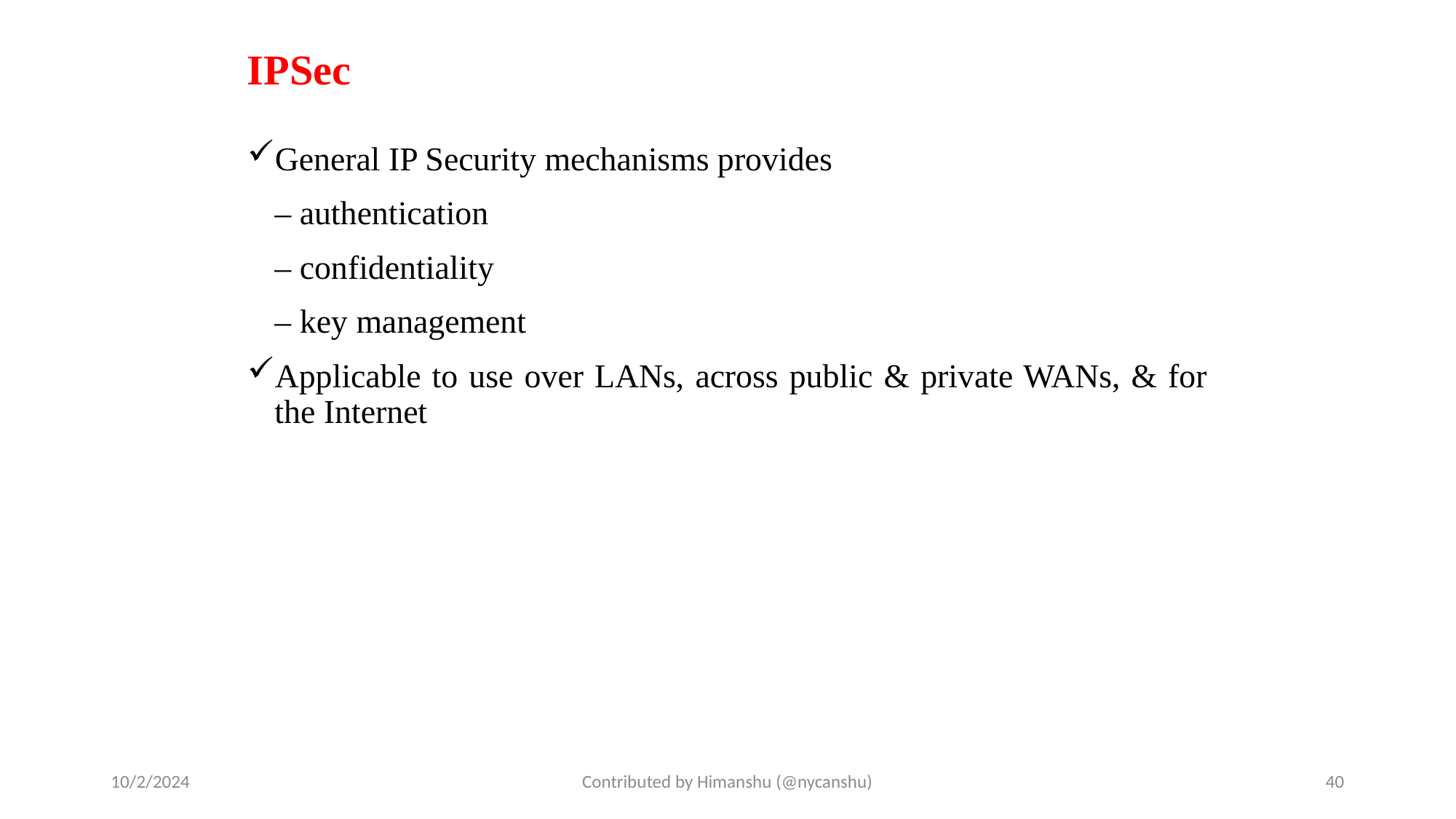

# IPSec
General IP Security mechanisms provides
	– authentication
	– confidentiality
	– key management
Applicable to use over LANs, across public & private WANs, & for the Internet
10/2/2024
Contributed by Himanshu (@nycanshu)
40